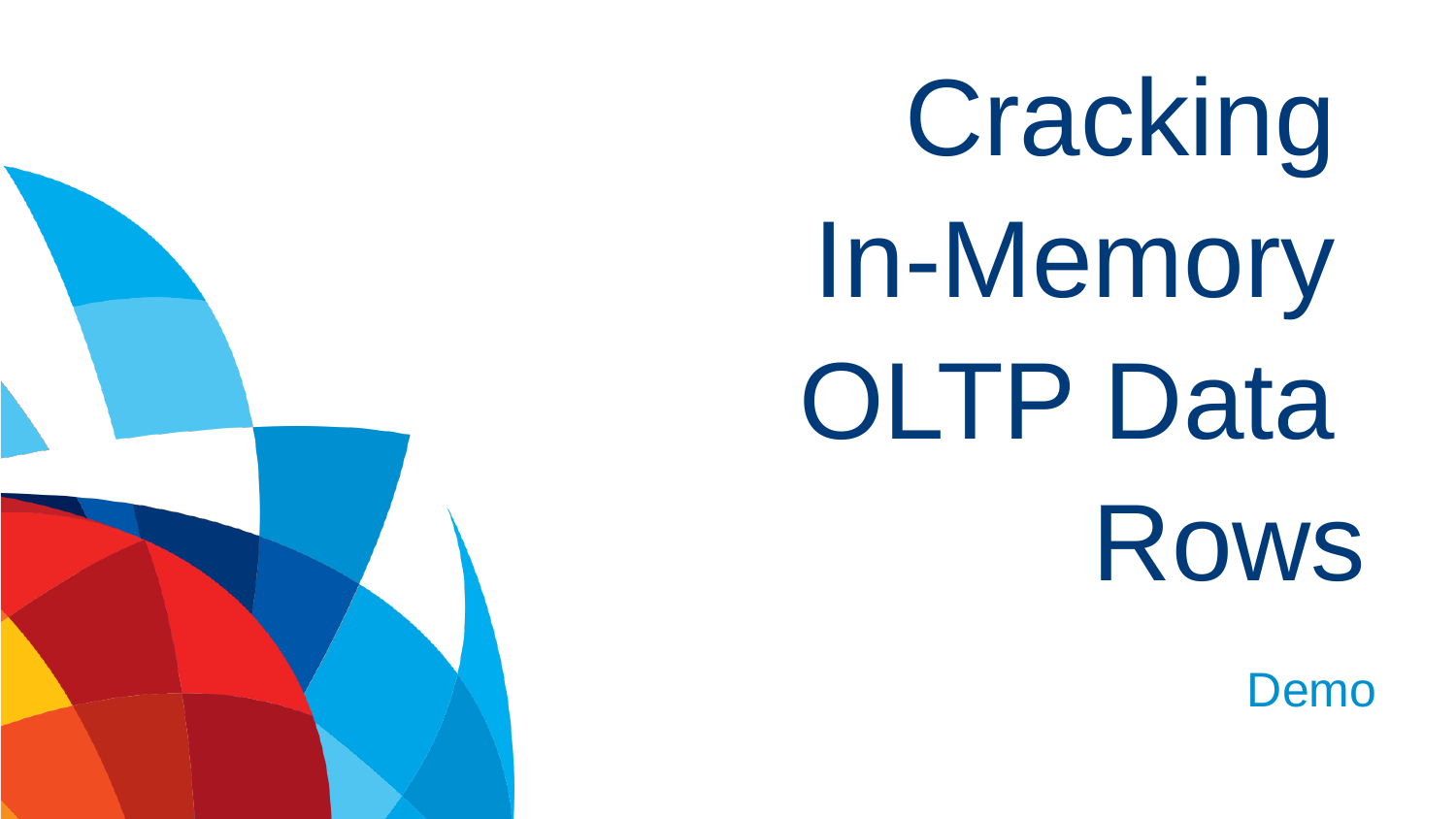

# Cracking In-Memory OLTP Data Rows
Demo